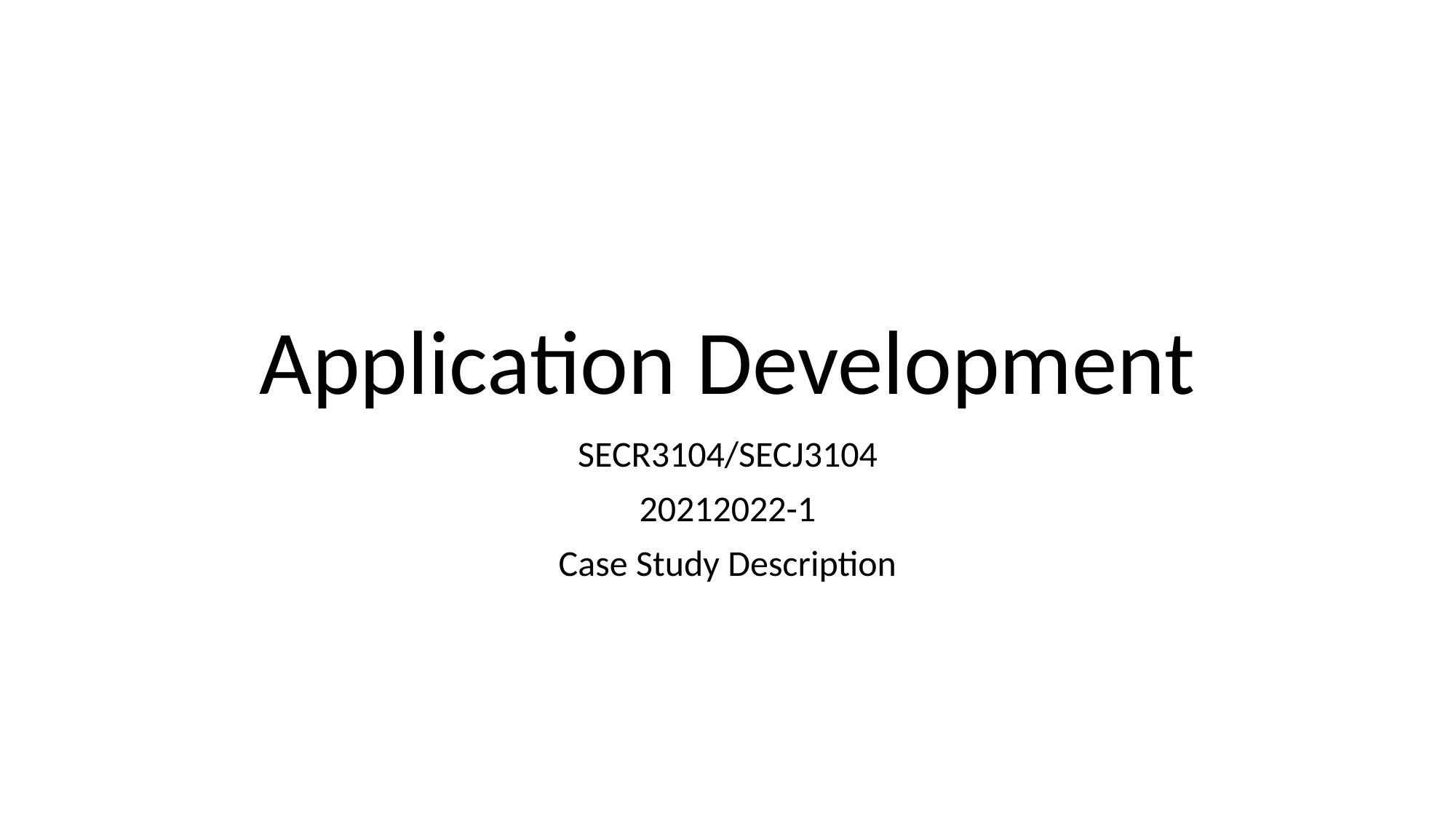

# Application Development
SECR3104/SECJ3104
20212022-1
Case Study Description